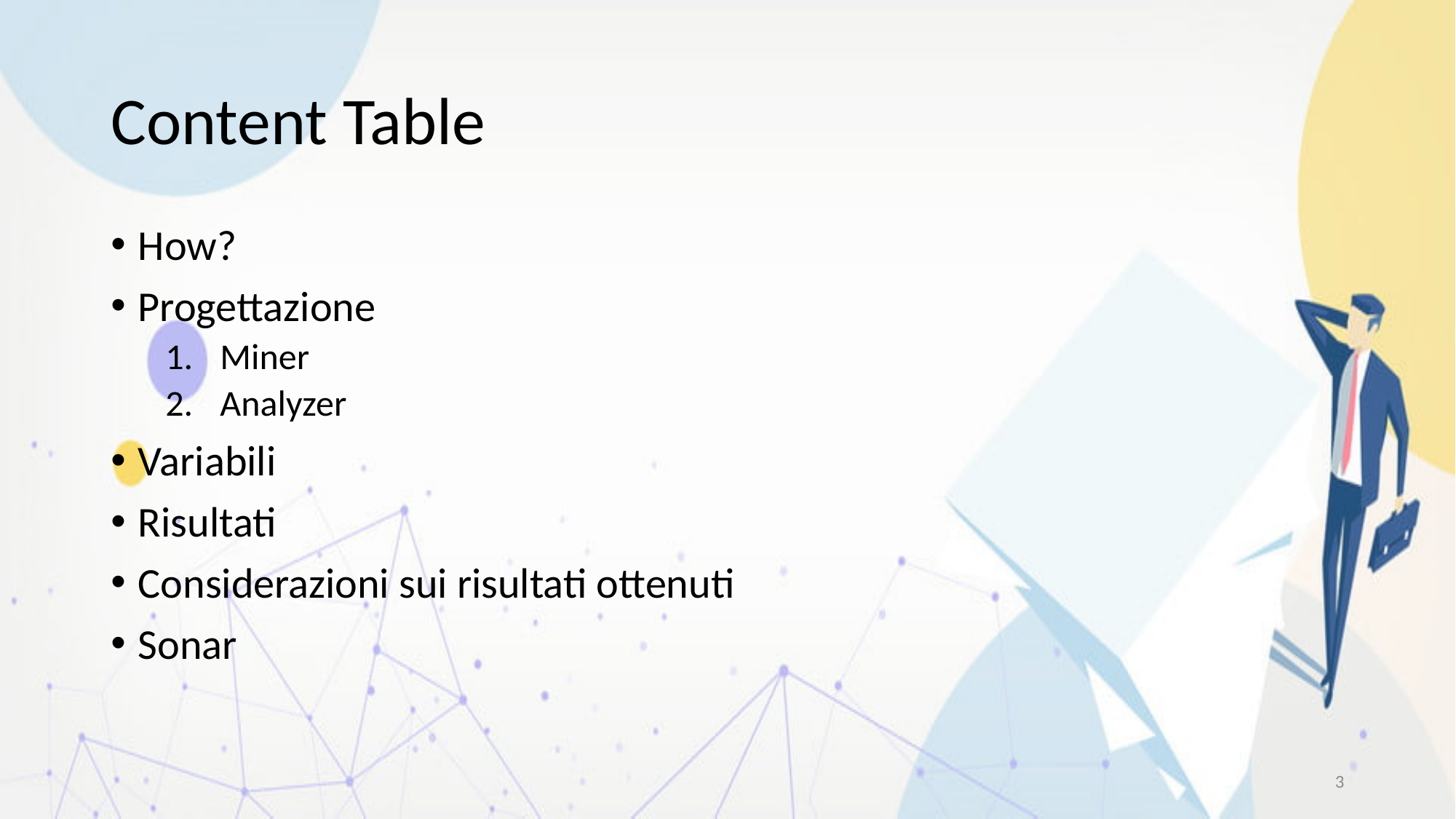

# Content Table
How?
Progettazione
Miner
Analyzer
Variabili
Risultati
Considerazioni sui risultati ottenuti
Sonar
3